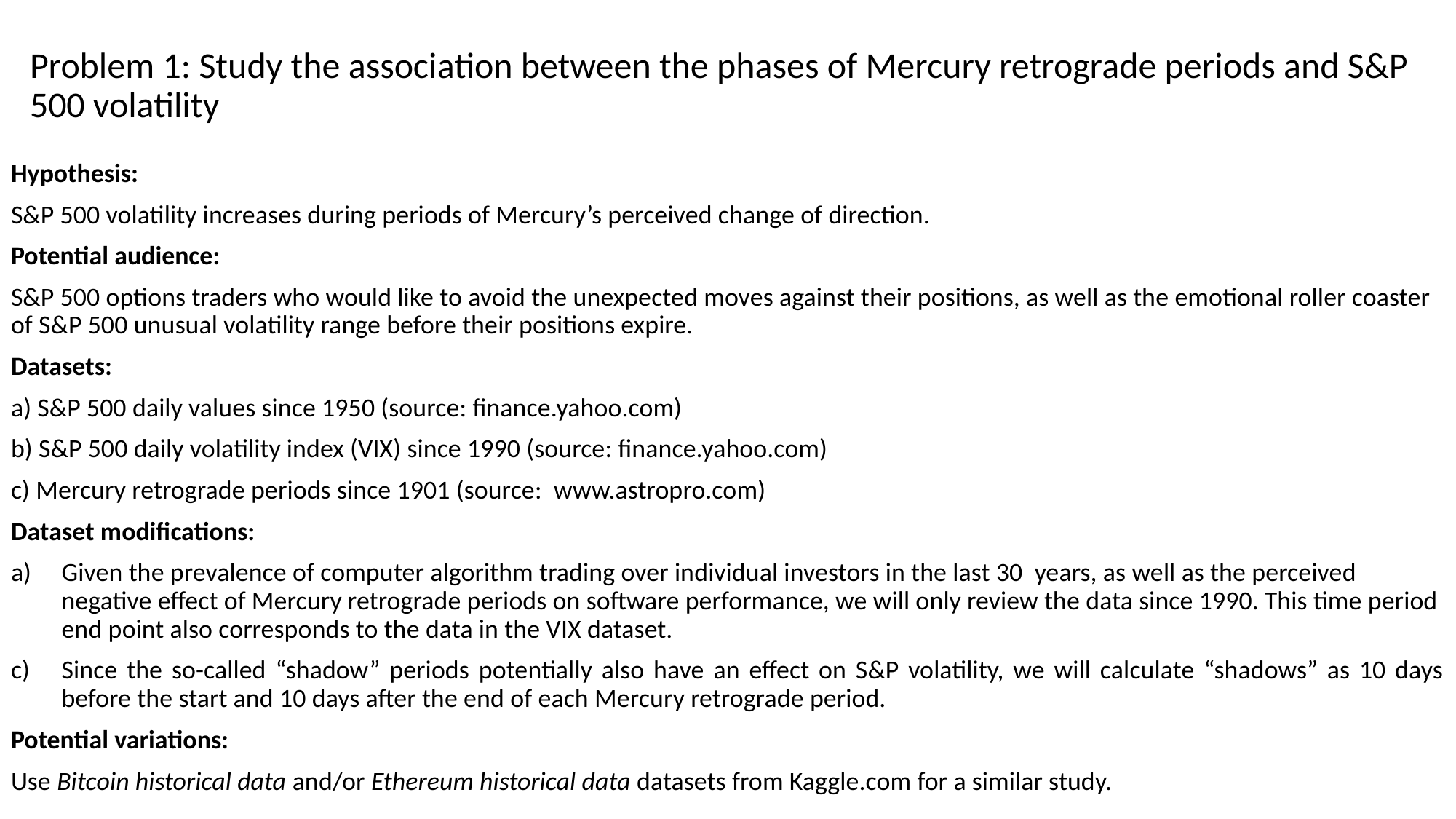

# Problem 1: Study the association between the phases of Mercury retrograde periods and S&P 500 volatility
Hypothesis:
S&P 500 volatility increases during periods of Mercury’s perceived change of direction.
Potential audience:
S&P 500 options traders who would like to avoid the unexpected moves against their positions, as well as the emotional roller coaster of S&P 500 unusual volatility range before their positions expire.
Datasets:
a) S&P 500 daily values since 1950 (source: finance.yahoo.com)
b) S&P 500 daily volatility index (VIX) since 1990 (source: finance.yahoo.com)
c) Mercury retrograde periods since 1901 (source:  www.astropro.com)
Dataset modifications:
Given the prevalence of computer algorithm trading over individual investors in the last 30  years, as well as the perceived negative effect of Mercury retrograde periods on software performance, we will only review the data since 1990. This time period end point also corresponds to the data in the VIX dataset.
Since the so-called “shadow” periods potentially also have an effect on S&P volatility, we will calculate “shadows” as 10 days before the start and 10 days after the end of each Mercury retrograde period.
Potential variations:
Use Bitcoin historical data and/or Ethereum historical data datasets from Kaggle.com for a similar study.